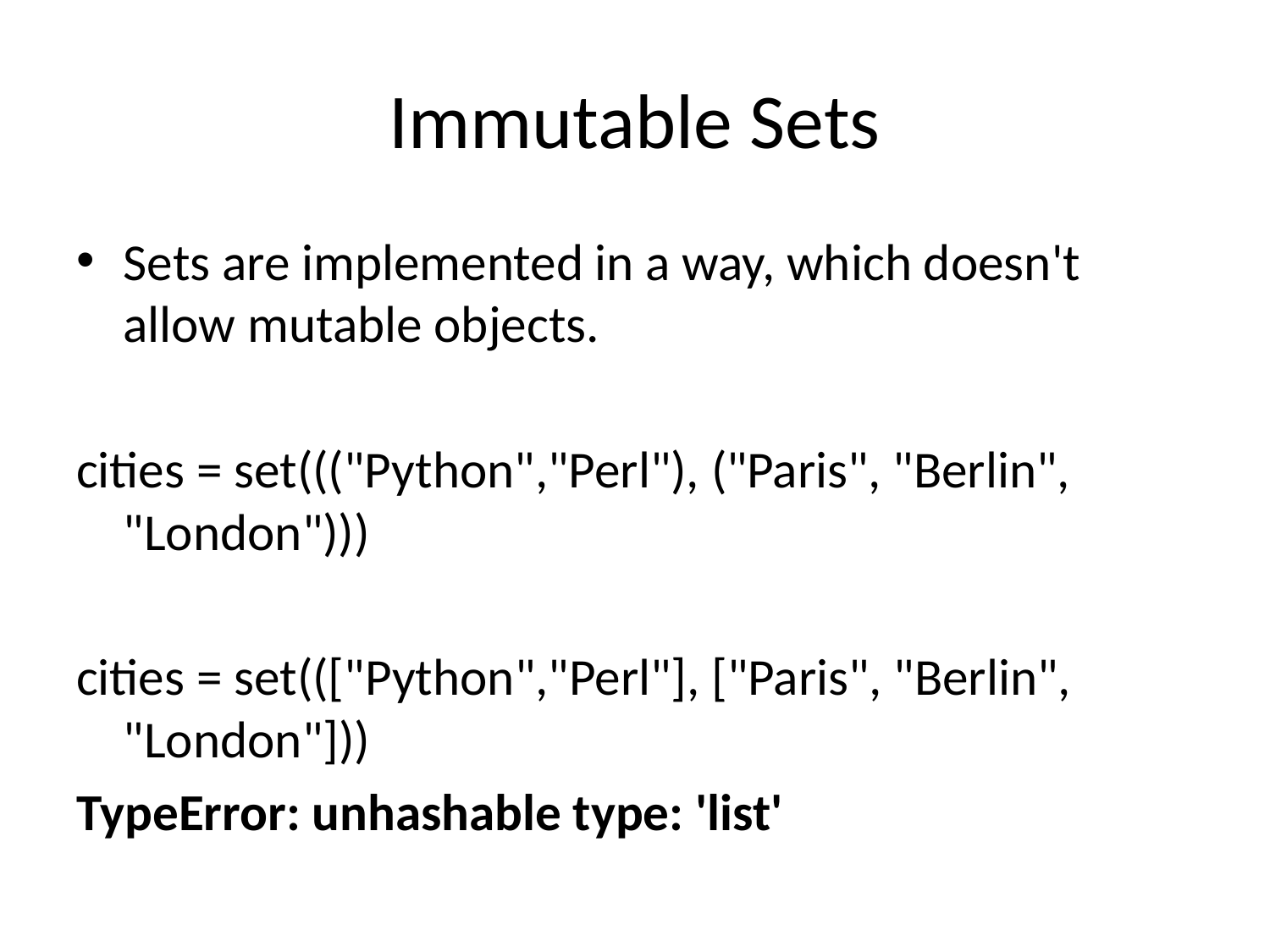

# Immutable Sets
Sets are implemented in a way, which doesn't allow mutable objects.

cities = set((("Python","Perl"), ("Paris", "Berlin", "London")))

cities = set((["Python","Perl"], ["Paris", "Berlin", "London"]))
TypeError: unhashable type: 'list'